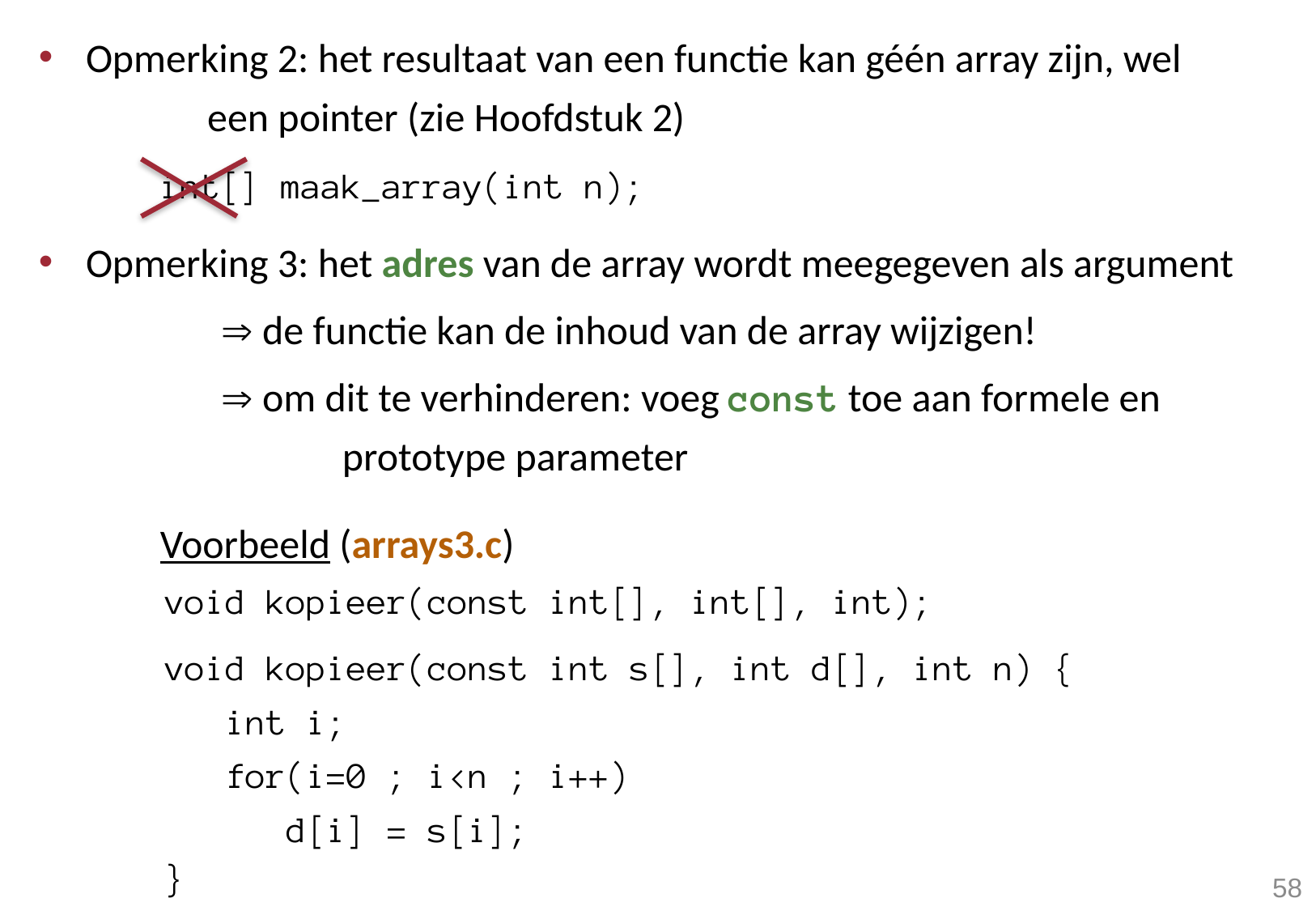

Opmerking 2: het resultaat van een functie kan géén array zijn, wel 	een pointer (zie Hoofdstuk 2)
	int[] maak_array(int n);
Opmerking 3: het adres van de array wordt meegegeven als argument
	⇒ de functie kan de inhoud van de array wijzigen!
	⇒ om dit te verhinderen: voeg const toe aan formele en 			prototype parameter
	Voorbeeld (arrays3.c)
	void kopieer(const int[], int[], int);
	void kopieer(const int s[], int d[], int n) {
	   int i;
	   for(i=0 ; i<n ; i++)
		d[i] = s[i];
	}
58